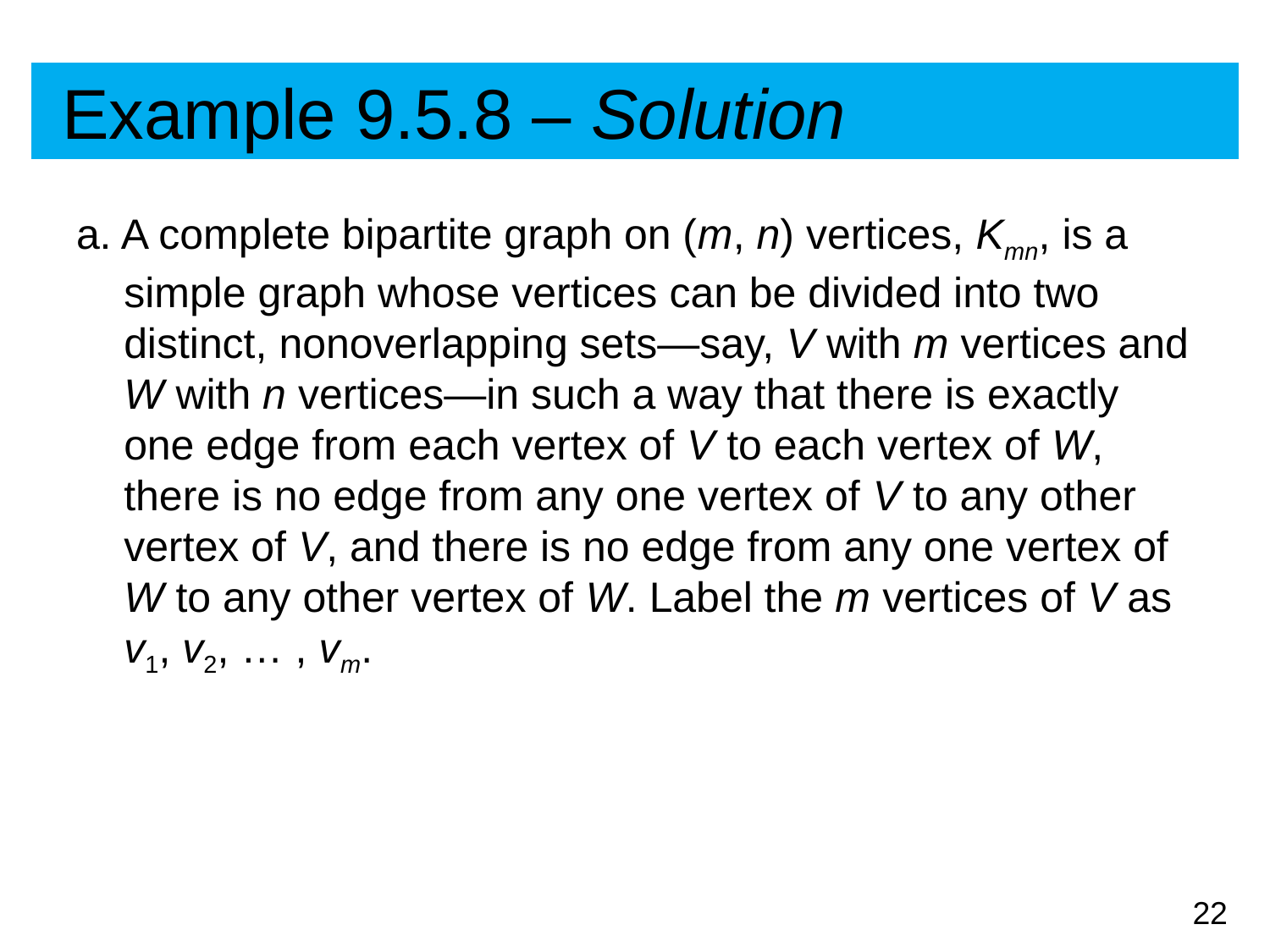

# Example 9.5.8 – Solution
a. A complete bipartite graph on (m, n) vertices, K mn, is a simple graph whose vertices can be divided into two distinct, nonoverlapping sets—say, V with m vertices and W with n vertices—in such a way that there is exactly one edge from each vertex of V to each vertex of W, there is no edge from any one vertex of V to any other vertex of V, and there is no edge from any one vertex of W to any other vertex of W. Label the m vertices of V as v1, v2, … , v m.